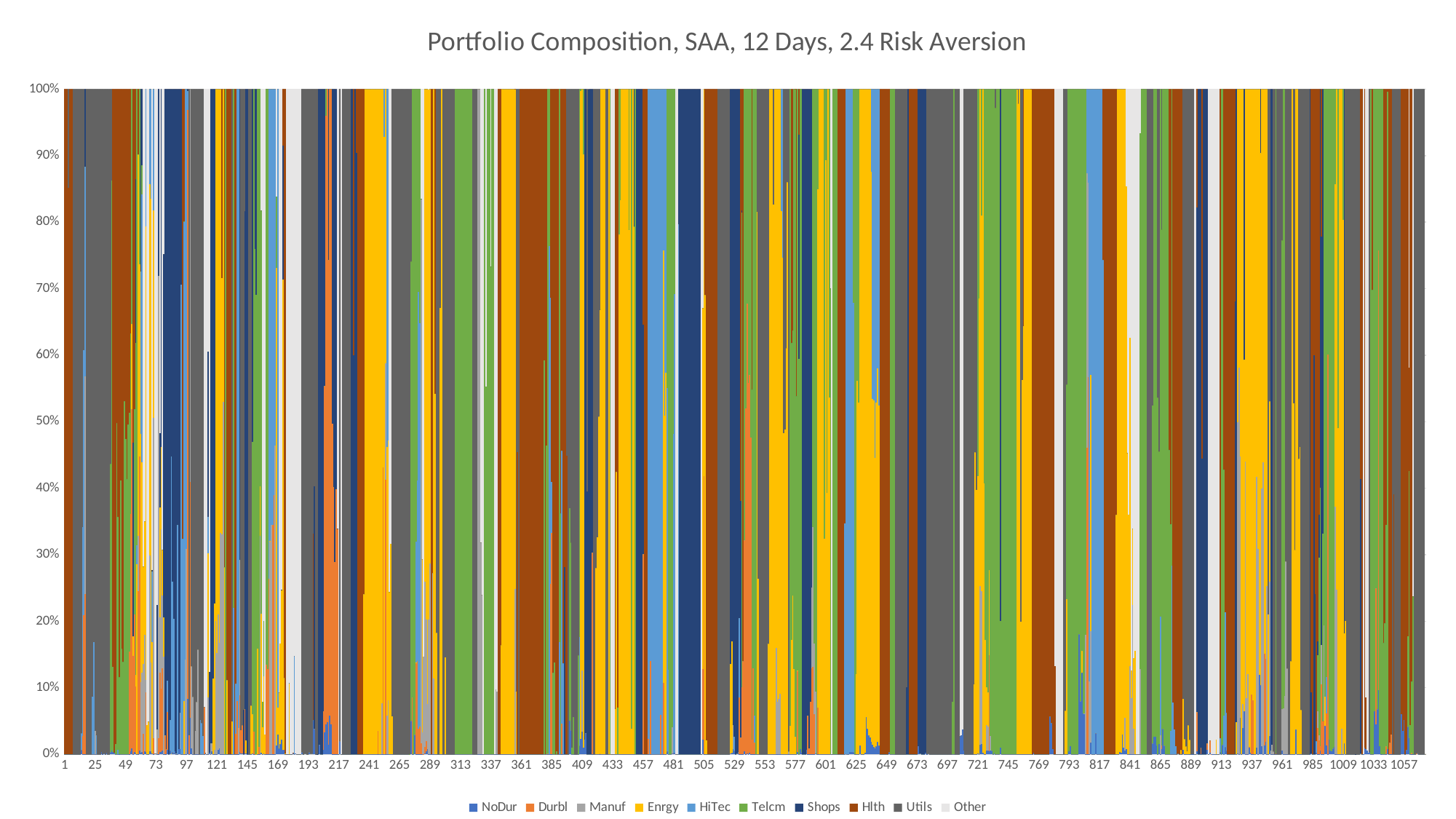

### Chart: Portfolio Composition, SAA, 12 Days, 2.4 Risk Aversion

| Category | NoDur | Durbl | Manuf | Enrgy | HiTec | Telcm | Shops | Hlth | Utils | Other |
|---|---|---|---|---|---|---|---|---|---|---|